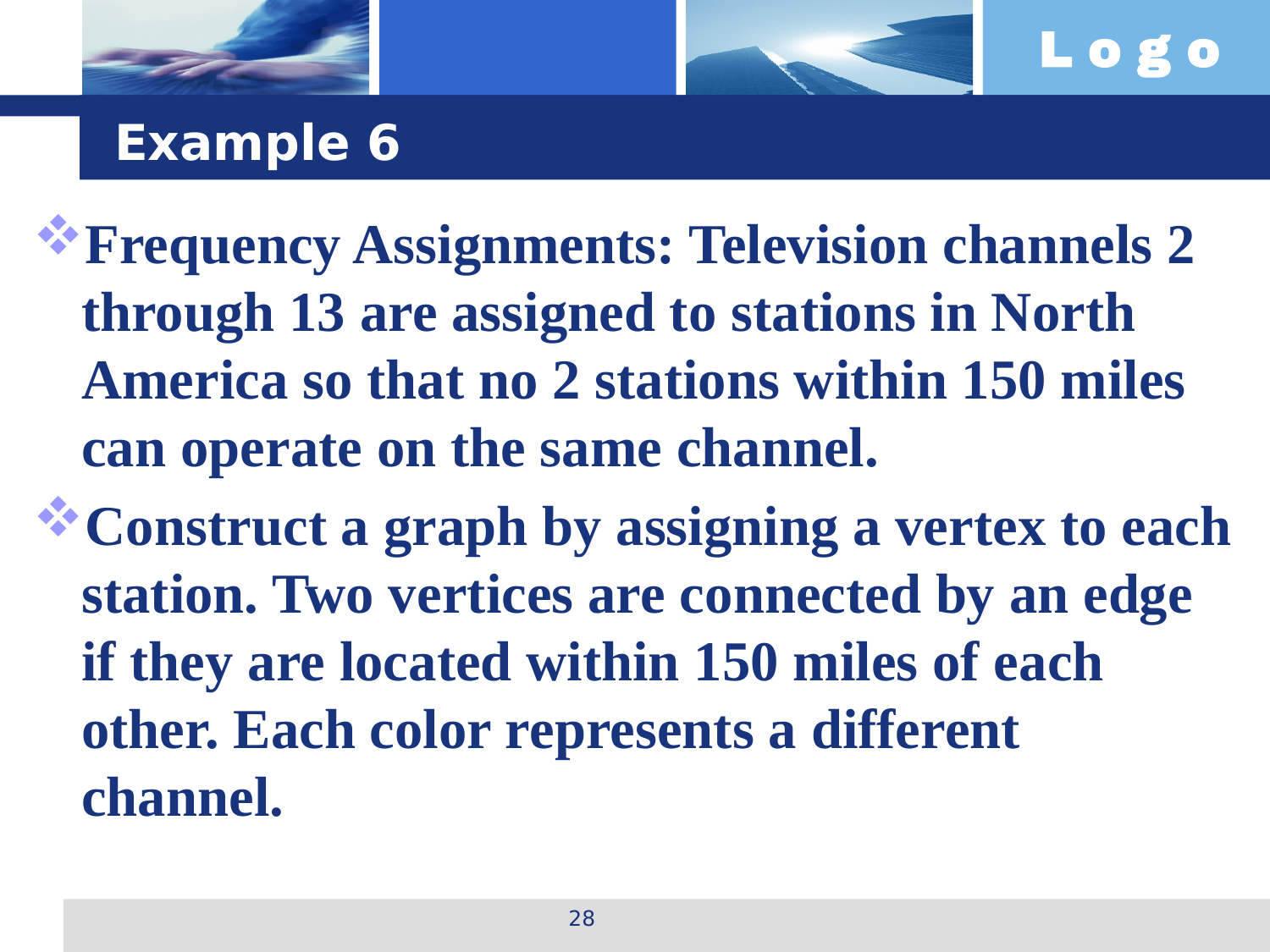

# Example 6
Frequency Assignments: Television channels 2 through 13 are assigned to stations in North America so that no 2 stations within 150 miles can operate on the same channel.
Construct a graph by assigning a vertex to each station. Two vertices are connected by an edge if they are located within 150 miles of each other. Each color represents a different channel.
28